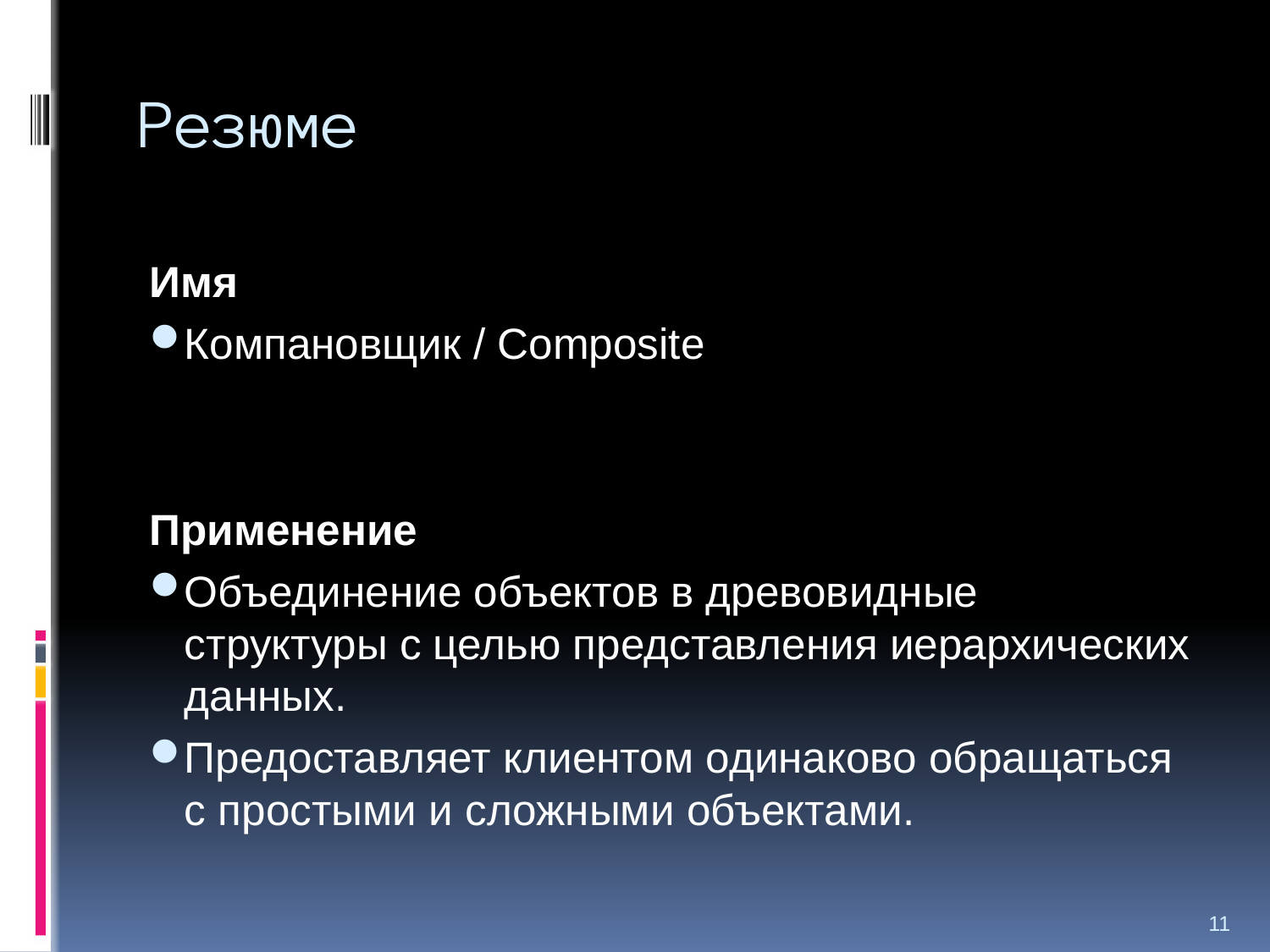

# Резюме
Имя
Компановщик / Composite

Применение
Объединение объектов в древовидные структуры с целью представления иерархических данных.
Предоставляет клиентом одинаково обращаться с простыми и сложными объектами.

11